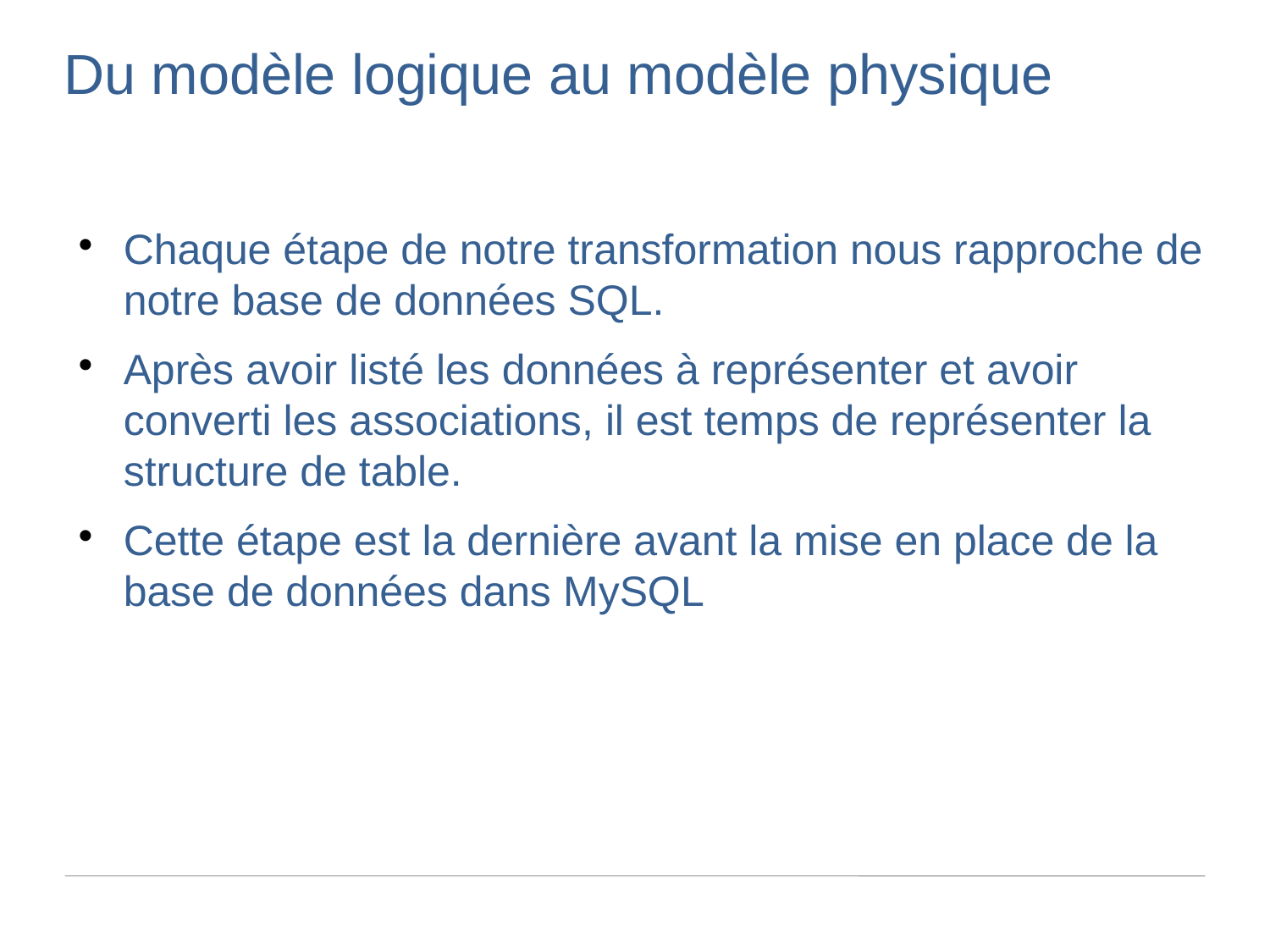

Du modèle logique au modèle physique
Chaque étape de notre transformation nous rapproche de notre base de données SQL.
Après avoir listé les données à représenter et avoir converti les associations, il est temps de représenter la structure de table.
Cette étape est la dernière avant la mise en place de la base de données dans MySQL